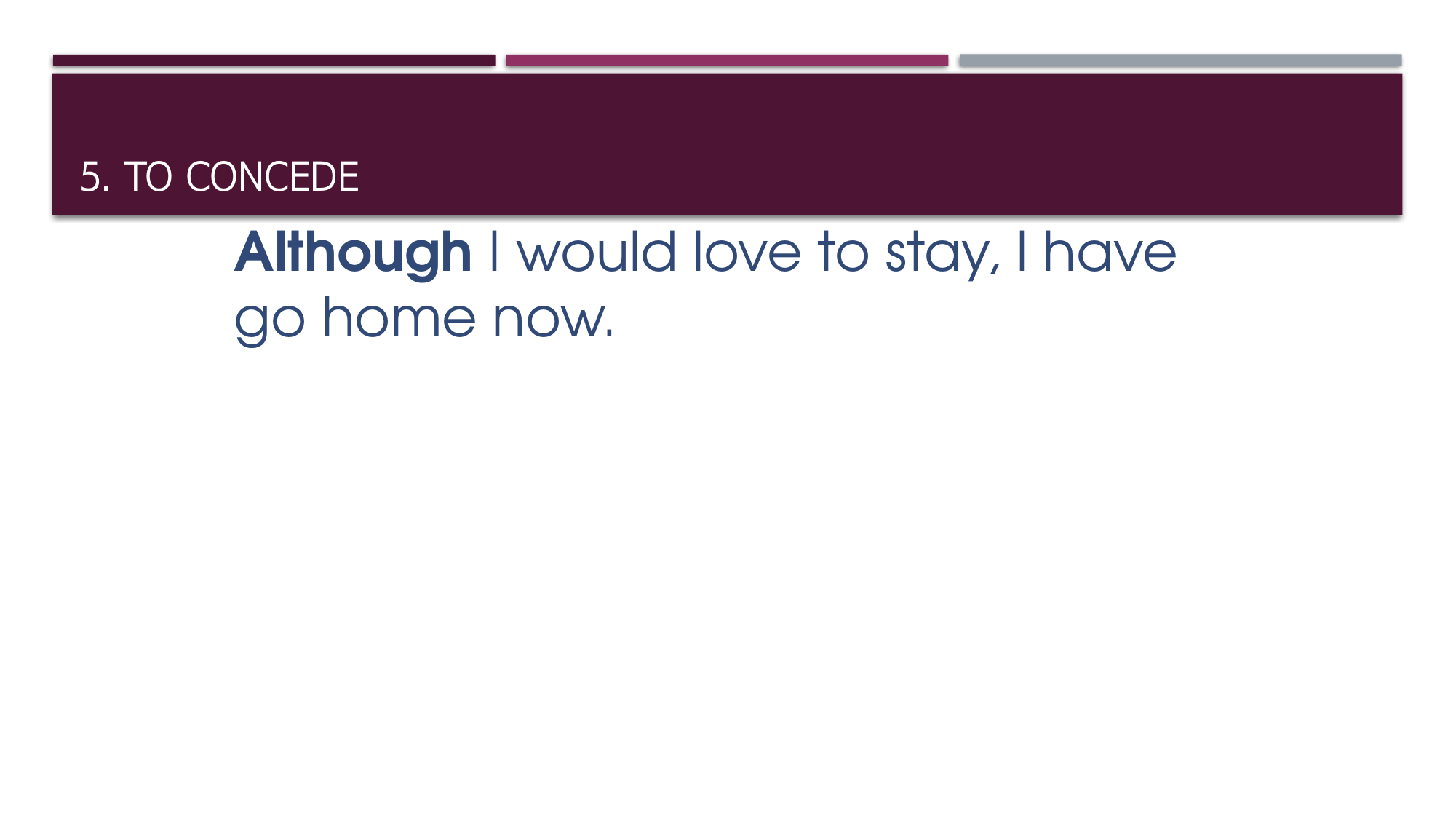

# 5. To concede
Although I would love to stay, I have go home now.